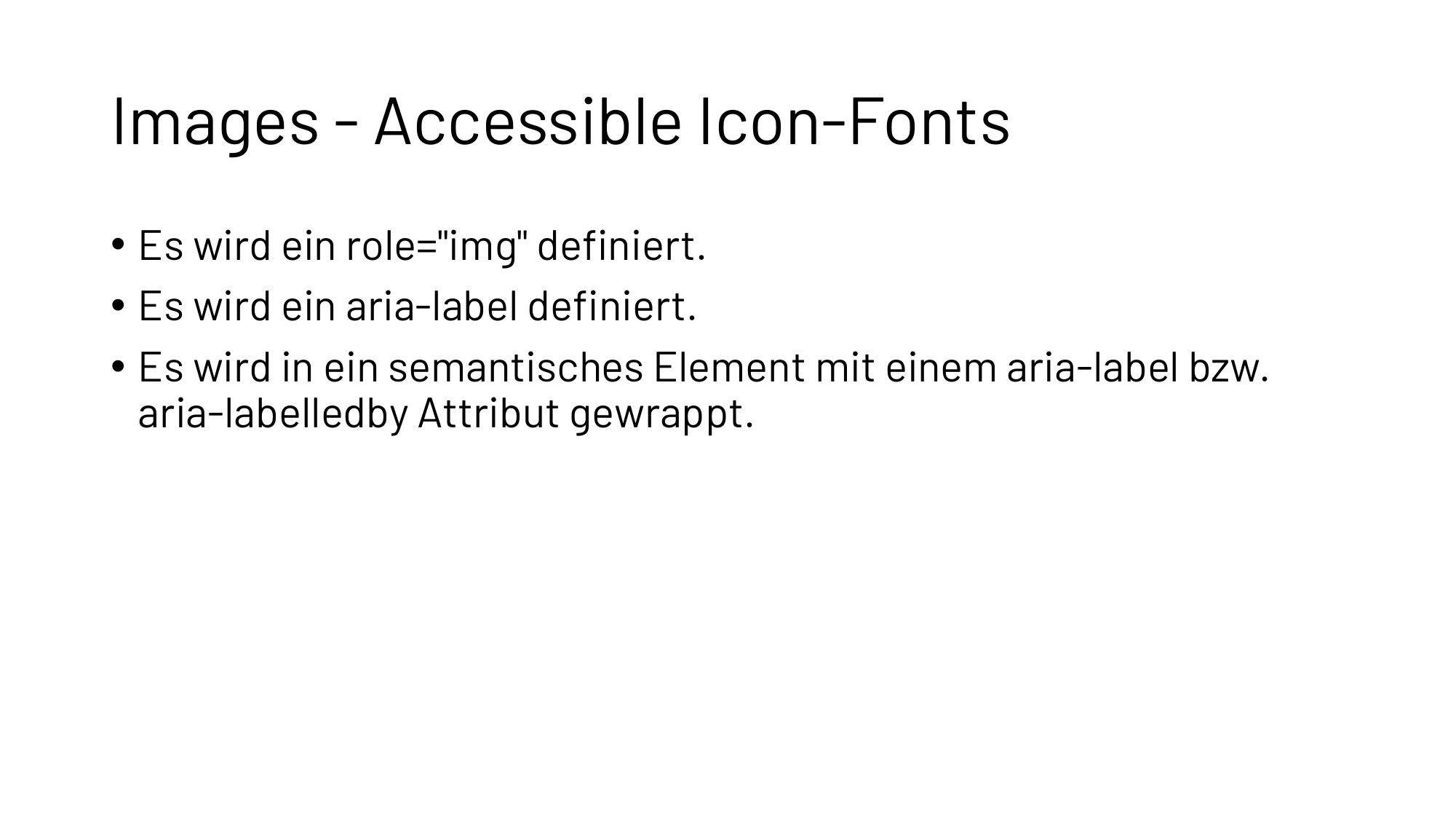

# Images - Accessible Icon-Fonts
Es wird ein role="img" definiert.
Es wird ein aria-label definiert.
Es wird in ein semantisches Element mit einem aria-label bzw. aria-labelledby Attribut gewrappt.